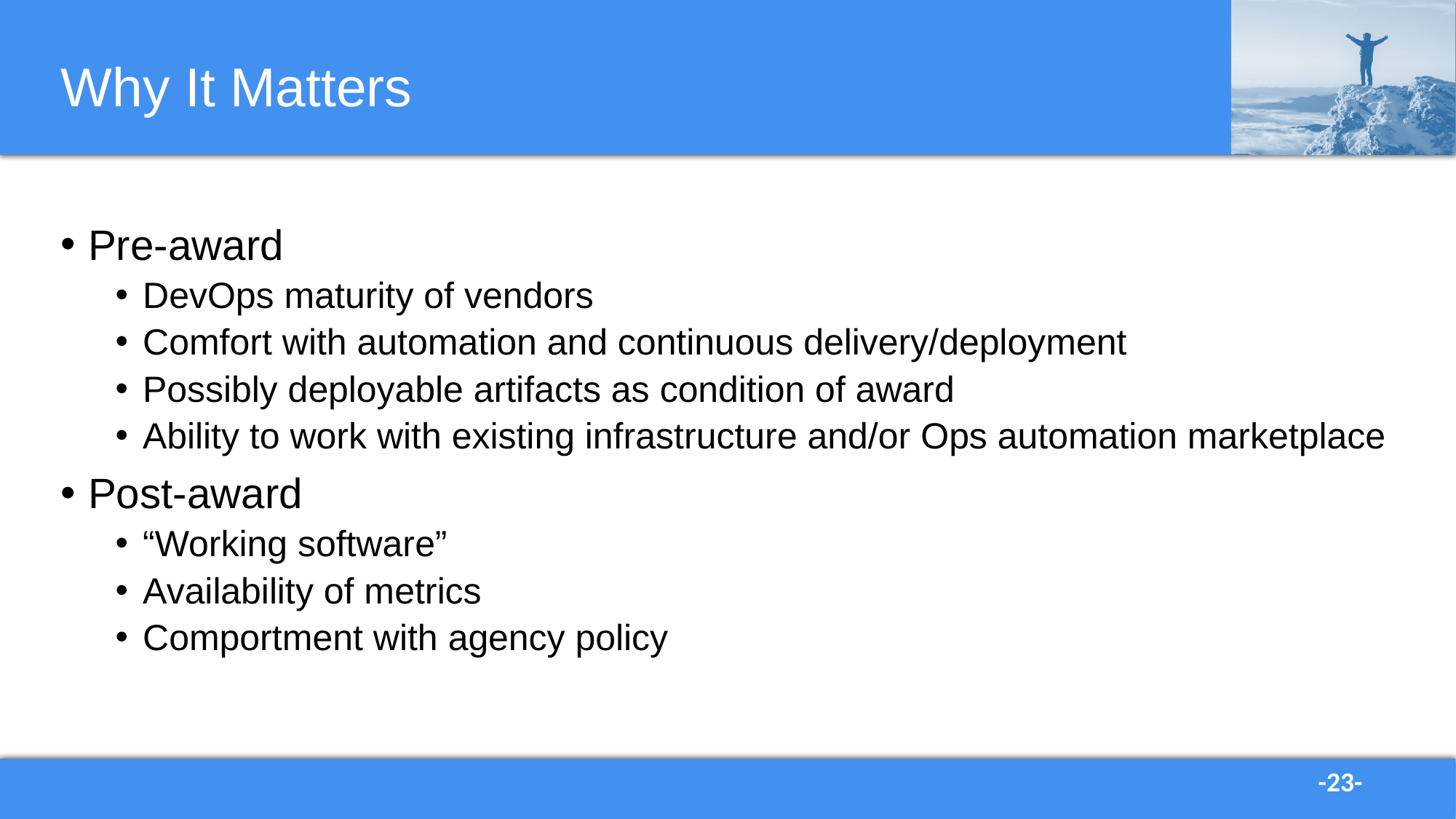

# Why It Matters
Pre-award
DevOps maturity of vendors
Comfort with automation and continuous delivery/deployment
Possibly deployable artifacts as condition of award
Ability to work with existing infrastructure and/or Ops automation marketplace
Post-award
“Working software”
Availability of metrics
Comportment with agency policy